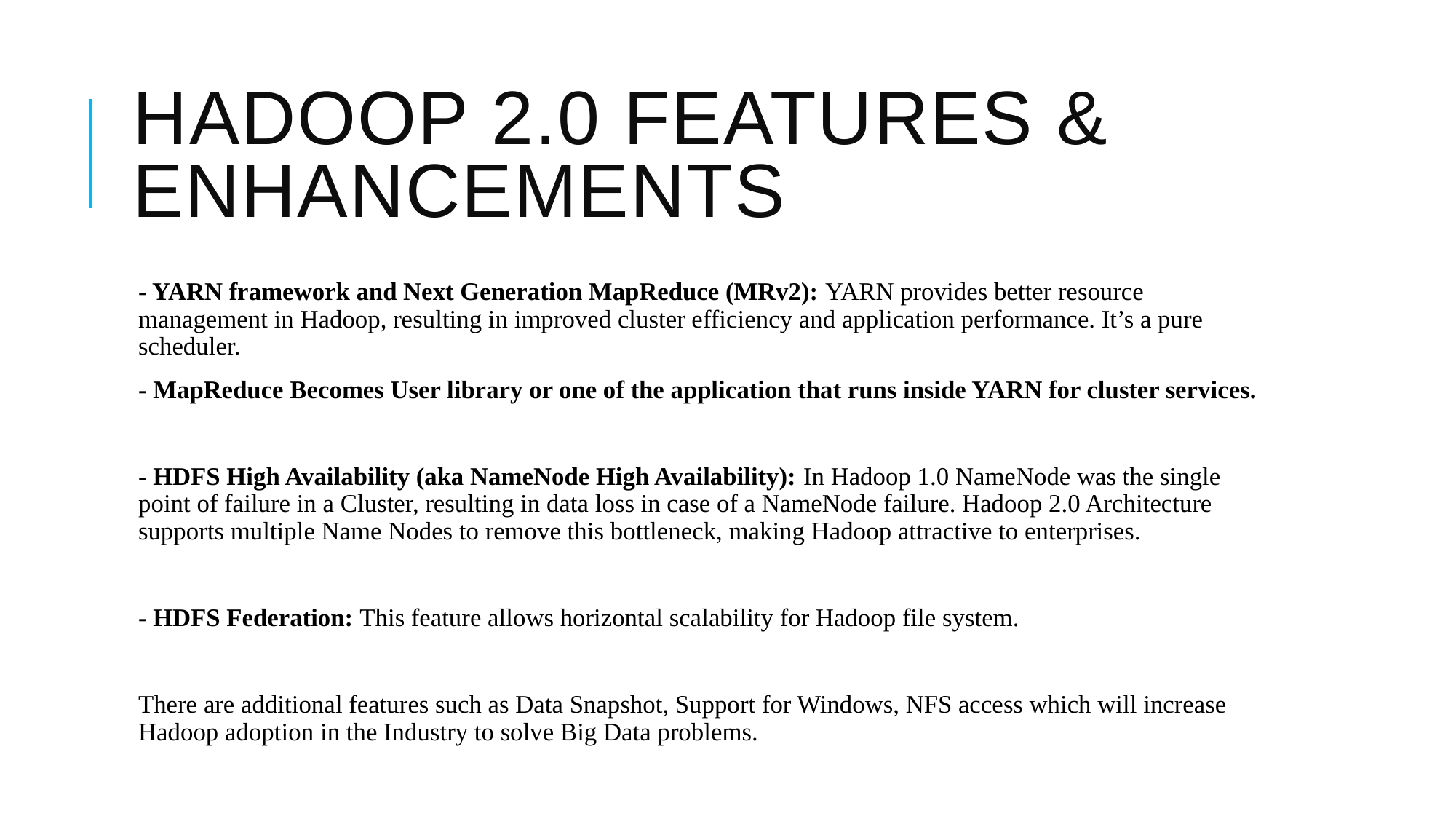

# Hadoop 2.0 Features & Enhancements
- YARN framework and Next Generation MapReduce (MRv2): YARN provides better resource management in Hadoop, resulting in improved cluster efficiency and application performance. It’s a pure scheduler.
- MapReduce Becomes User library or one of the application that runs inside YARN for cluster services.

- HDFS High Availability (aka NameNode High Availability): In Hadoop 1.0 NameNode was the single point of failure in a Cluster, resulting in data loss in case of a NameNode failure. Hadoop 2.0 Architecture supports multiple Name Nodes to remove this bottleneck, making Hadoop attractive to enterprises.

- HDFS Federation: This feature allows horizontal scalability for Hadoop file system.

There are additional features such as Data Snapshot, Support for Windows, NFS access which will increase Hadoop adoption in the Industry to solve Big Data problems.